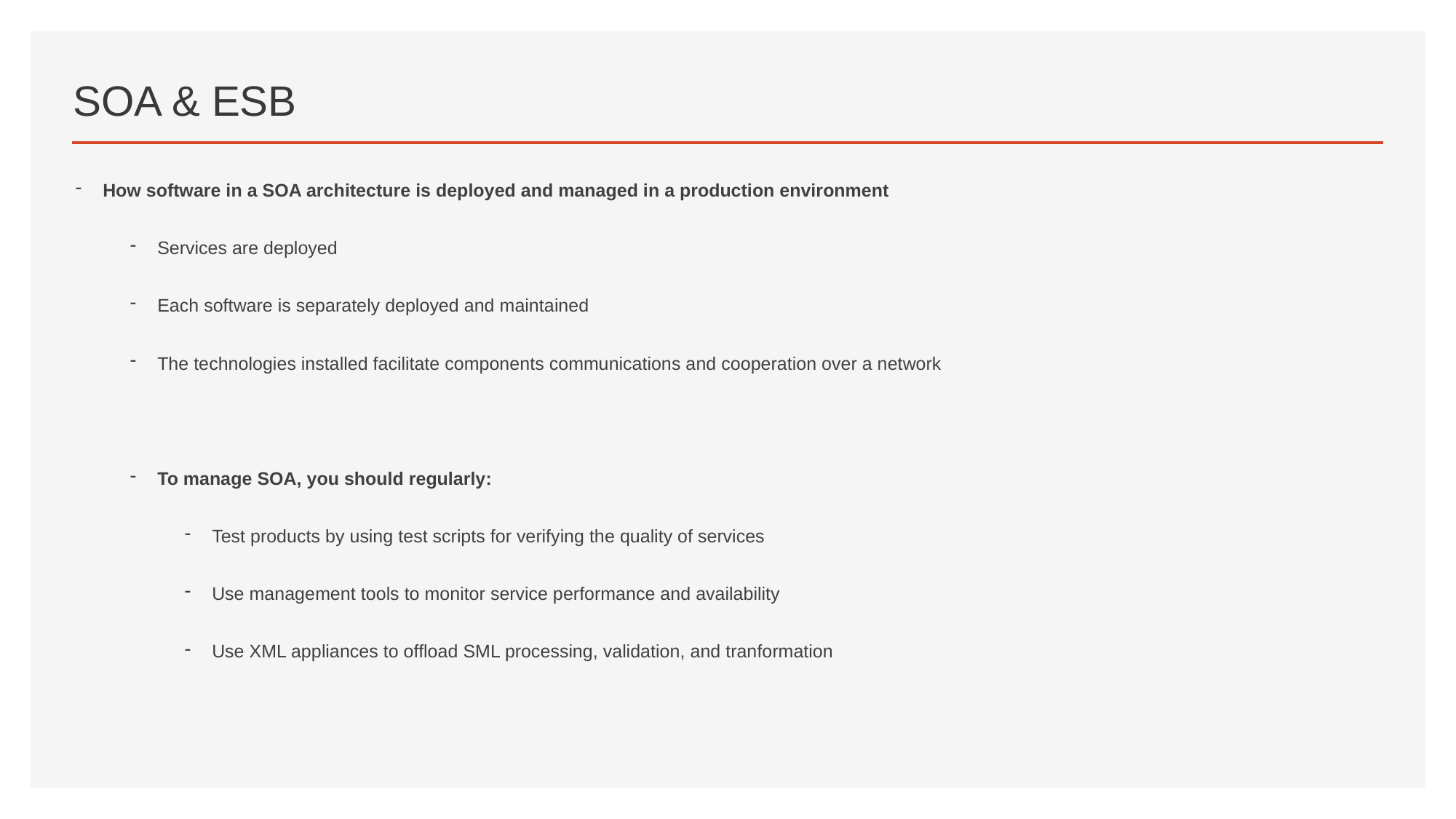

# SOA & ESB
How software in a SOA architecture is deployed and managed in a production environment
Services are deployed
Each software is separately deployed and maintained
The technologies installed facilitate components communications and cooperation over a network

To manage SOA, you should regularly:
Test products by using test scripts for verifying the quality of services
Use management tools to monitor service performance and availability
Use XML appliances to offload SML processing, validation, and tranformation